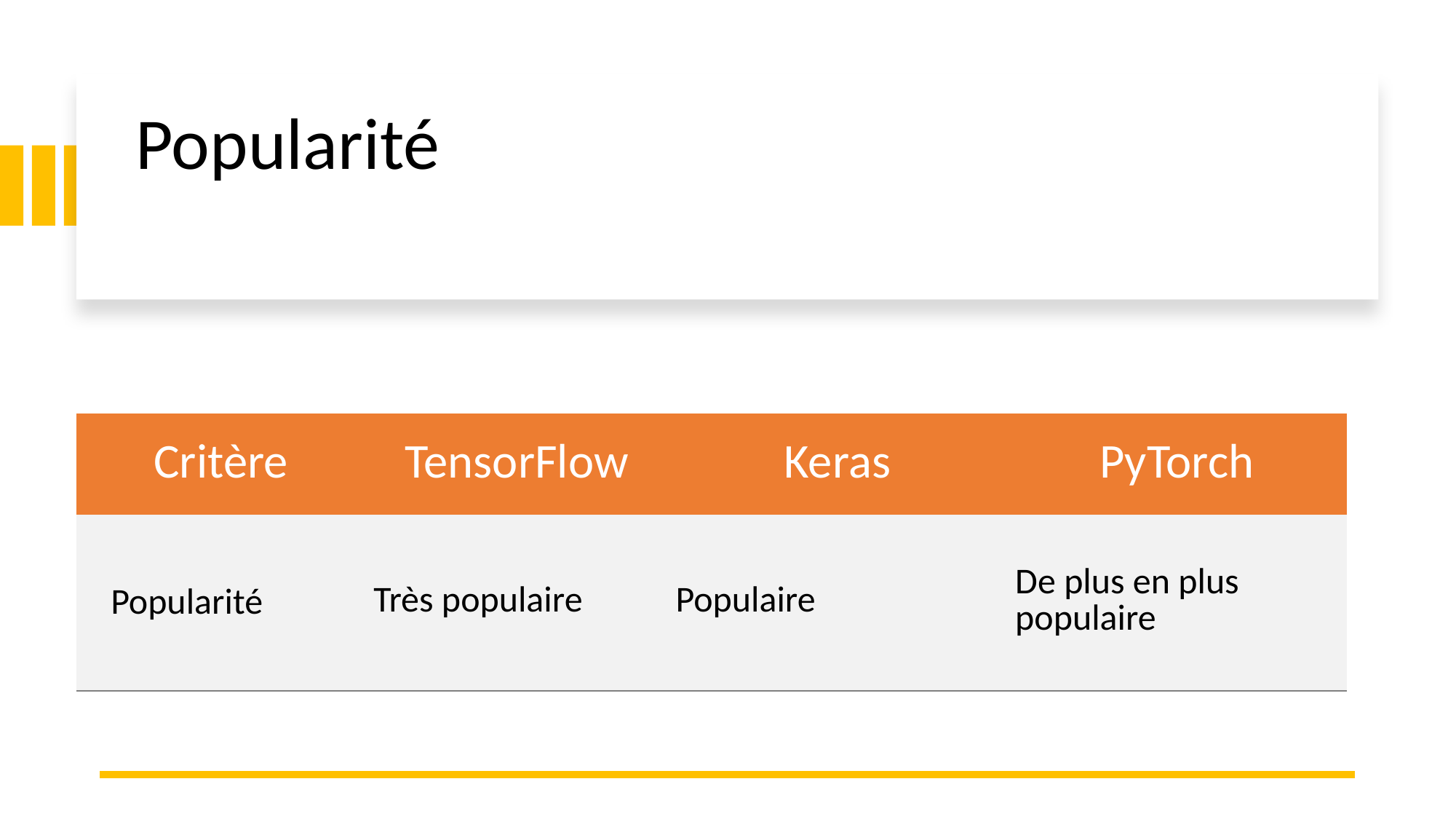

# Popularité

| Critère | TensorFlow | Keras | PyTorch |
| --- | --- | --- | --- |
| Popularité | Très populaire | Populaire | De plus en plus populaire |